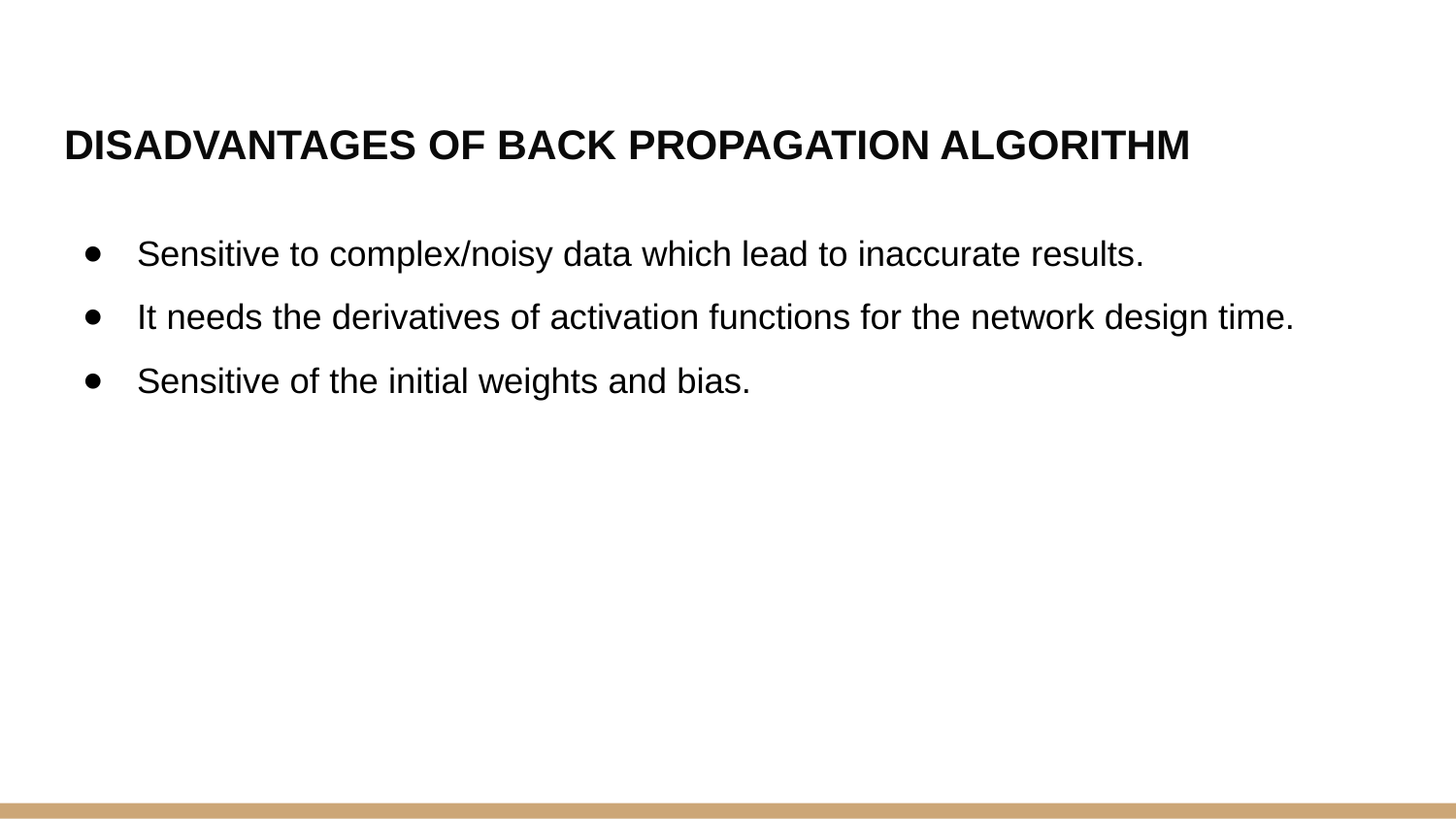

# DISADVANTAGES OF BACK PROPAGATION ALGORITHM
Sensitive to complex/noisy data which lead to inaccurate results.
It needs the derivatives of activation functions for the network design time.
Sensitive of the initial weights and bias.